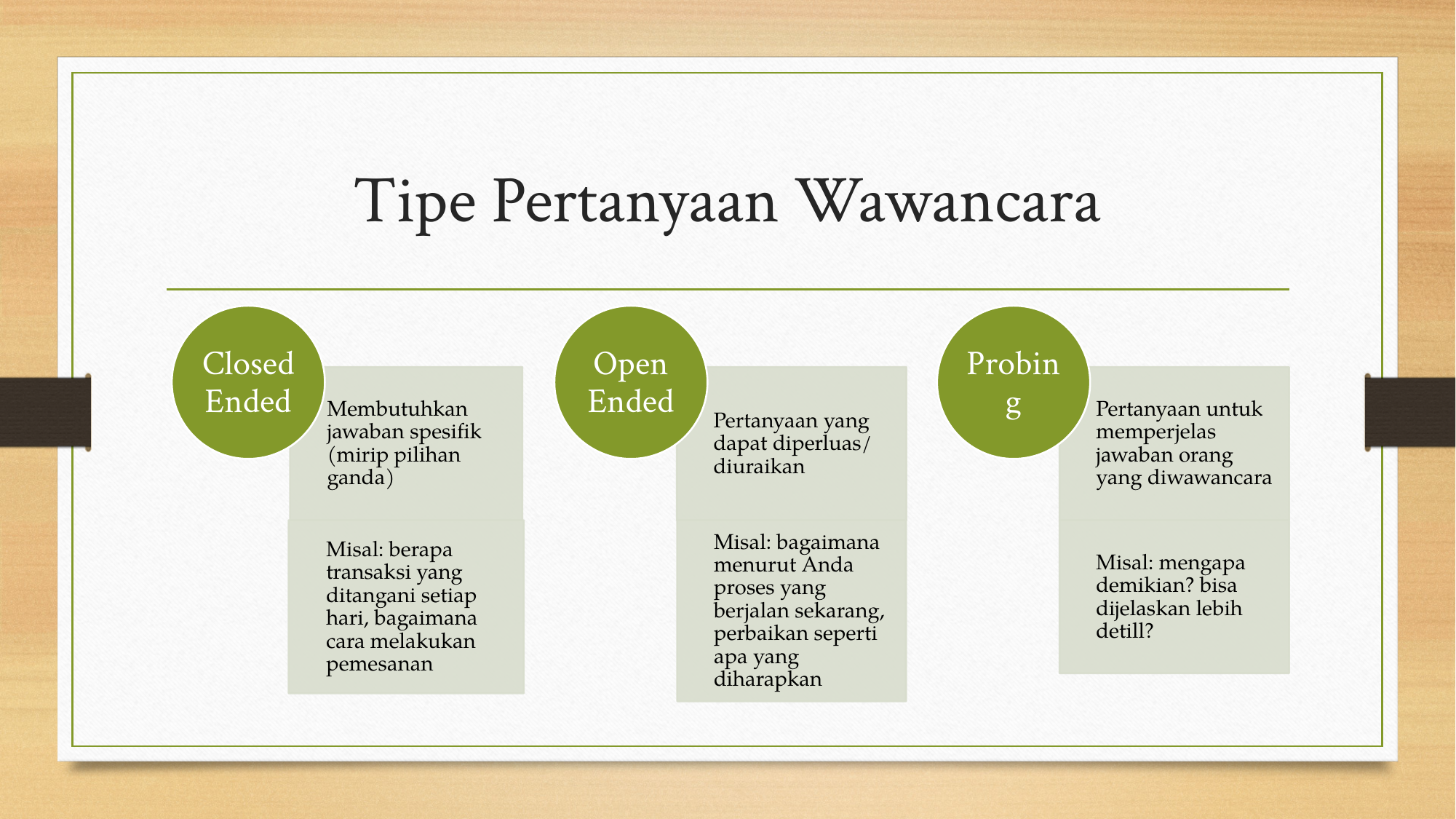

# Tipe Pertanyaan Wawancara
Membutuhkan jawaban spesifik (mirip pilihan ganda)
Misal: berapa transaksi yang ditangani setiap hari, bagaimana cara melakukan pemesanan
Closed Ended
Pertanyaan yang dapat diperluas/ diuraikan
Misal: bagaimana menurut Anda proses yang berjalan sekarang, perbaikan seperti apa yang diharapkan
Open Ended
Pertanyaan untuk memperjelas jawaban orang yang diwawancara
Misal: mengapa demikian? bisa dijelaskan lebih detill?
Probing